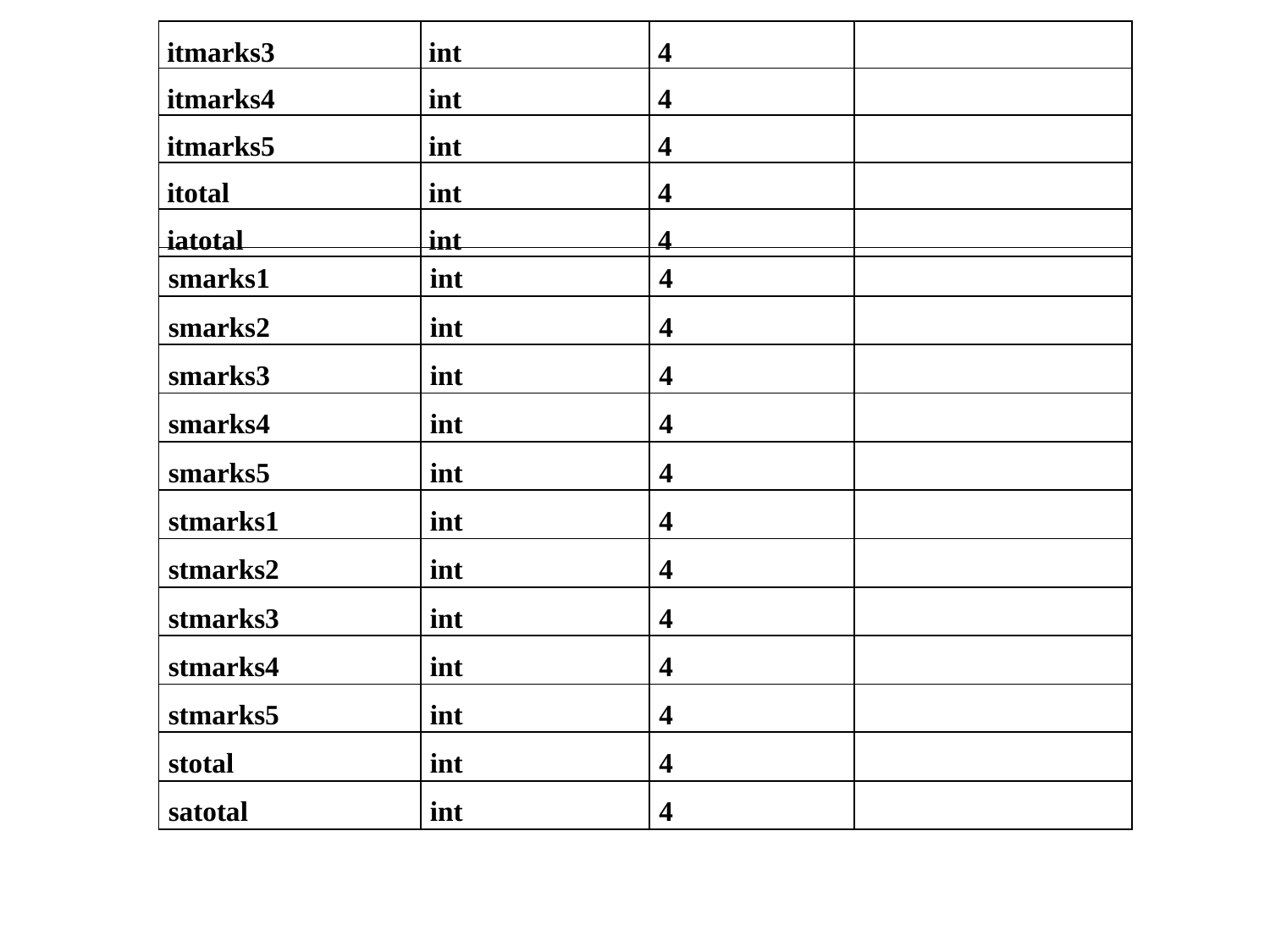

| itmarks3 | int | 4 |  |
| --- | --- | --- | --- |
| itmarks4 | int | 4 |  |
| itmarks5 | int | 4 |  |
| itotal | int | 4 |  |
| iatotal | int | 4 |  |
| smarks1 | int | 4 |  |
| --- | --- | --- | --- |
| smarks2 | int | 4 |  |
| smarks3 | int | 4 |  |
| smarks4 | int | 4 |  |
| smarks5 | int | 4 |  |
| stmarks1 | int | 4 |  |
| stmarks2 | int | 4 |  |
| stmarks3 | int | 4 |  |
| stmarks4 | int | 4 |  |
| stmarks5 | int | 4 |  |
| stotal | int | 4 |  |
| satotal | int | 4 |  |